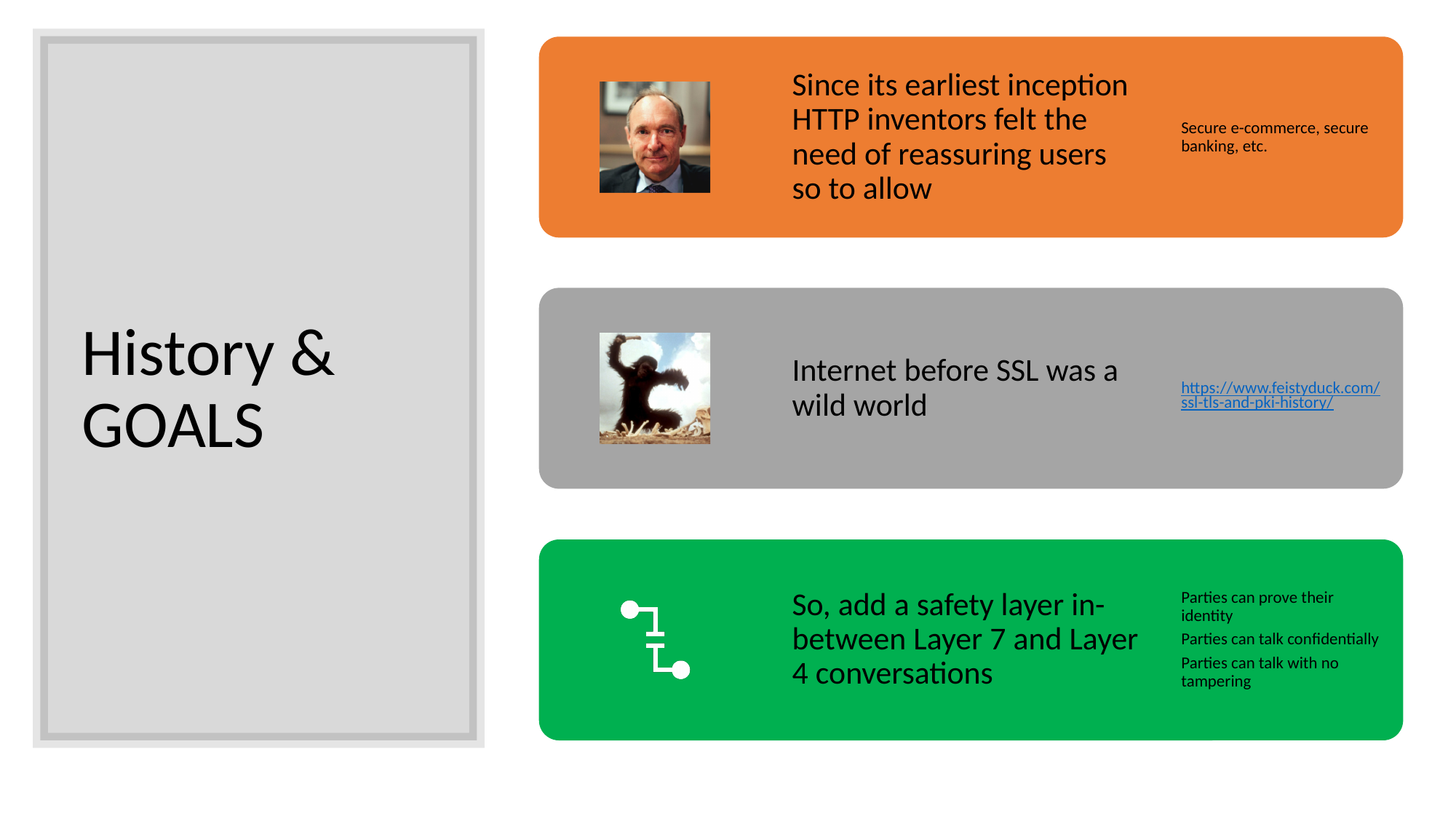

Since its earliest inception HTTP inventors felt the need of reassuring users so to allow
Secure e-commerce, secure banking, etc.
Internet before SSL was a wild world
https://www.feistyduck.com/ssl-tls-and-pki-history/
So, add a safety layer in-between Layer 7 and Layer 4 conversations
Parties can prove their identity
Parties can talk confidentially
Parties can talk with no tampering
# History & GOALS